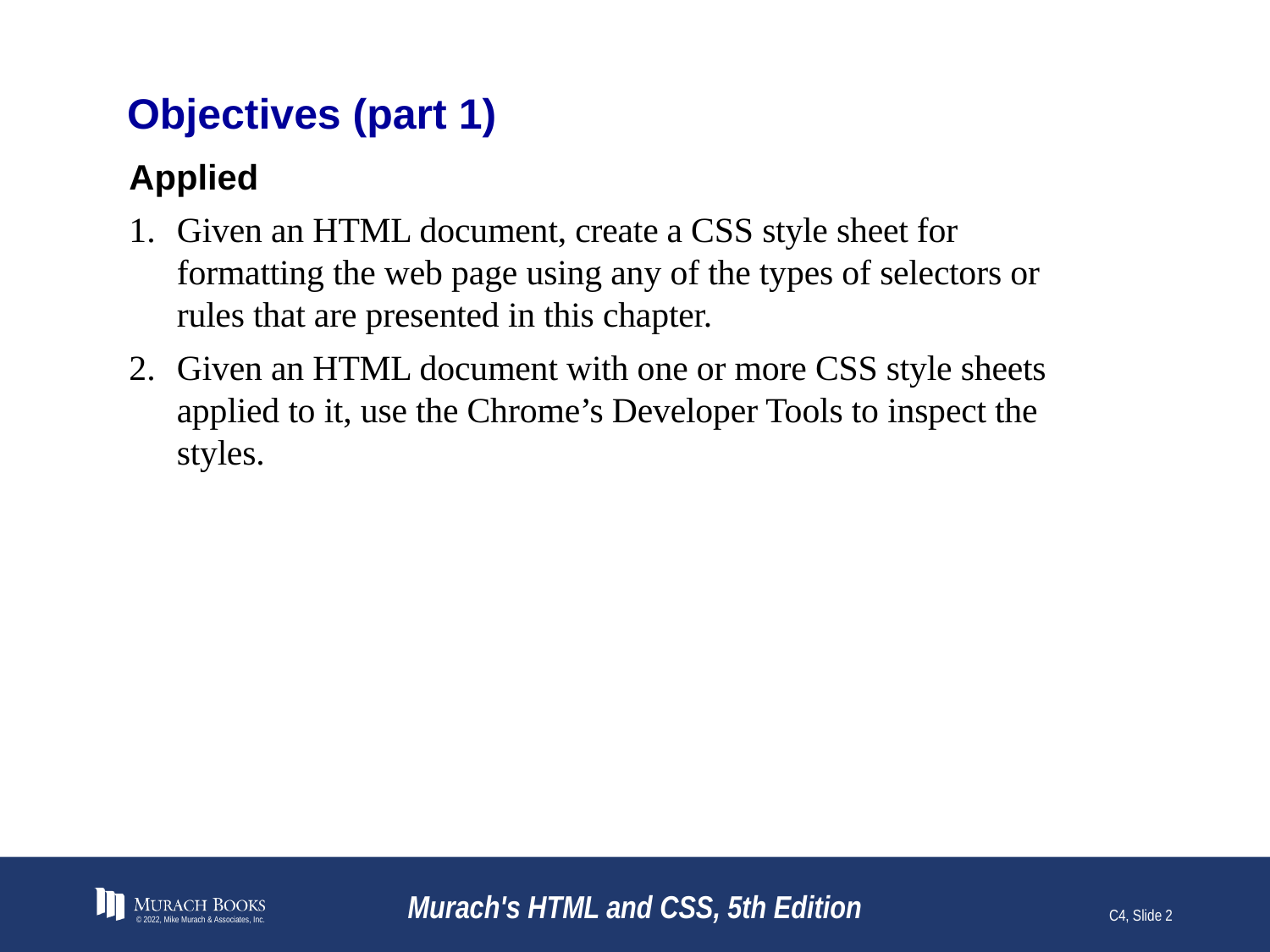

# Objectives (part 1)
Applied
Given an HTML document, create a CSS style sheet for formatting the web page using any of the types of selectors or rules that are presented in this chapter.
Given an HTML document with one or more CSS style sheets applied to it, use the Chrome’s Developer Tools to inspect the styles.

© 2022, Mike Murach & Associates, Inc.
Murach's HTML and CSS, 5th Edition

C4, Slide 2